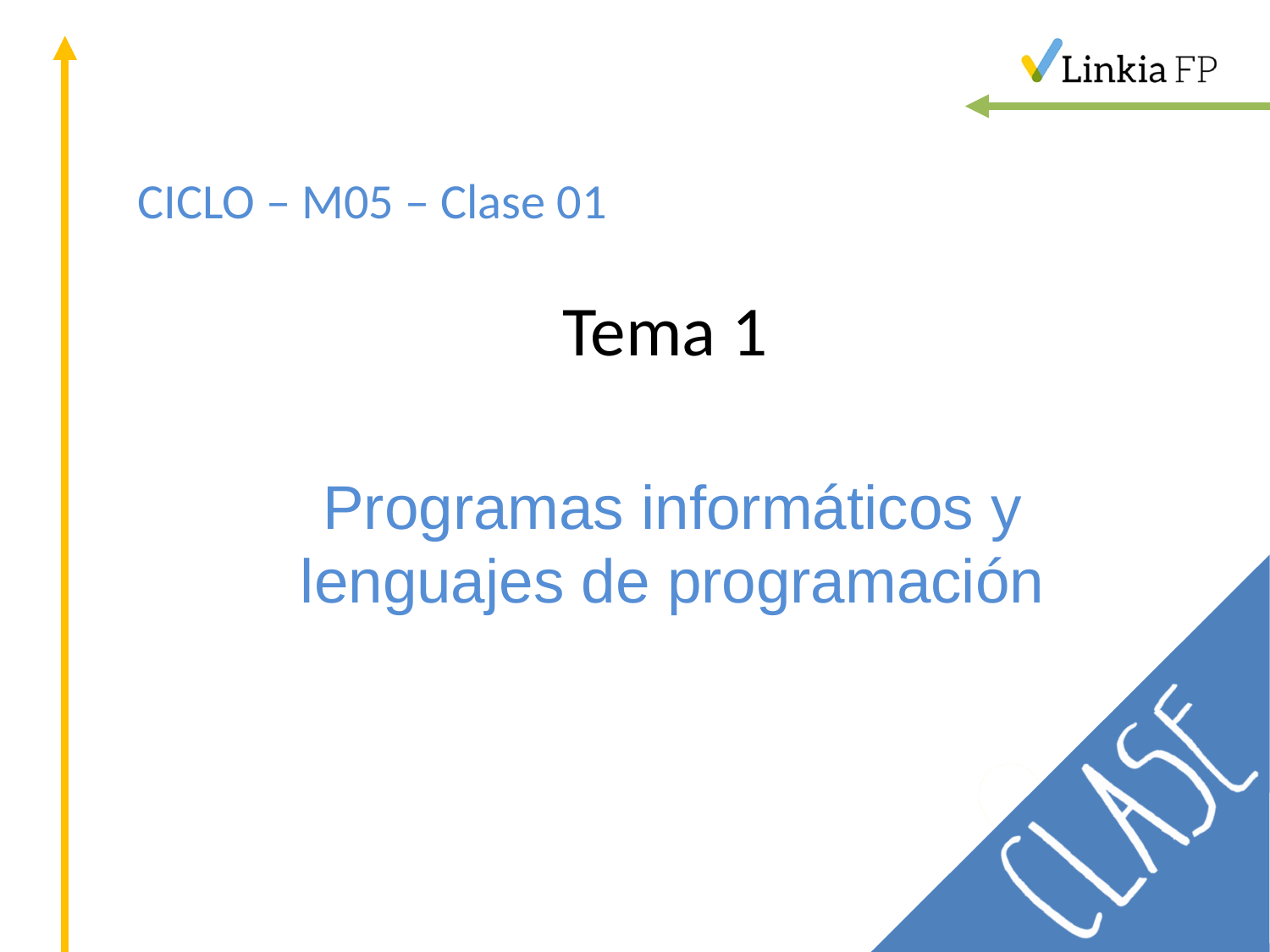

CICLO – M05 – Clase 01
# Tema 1
Programas informáticos y lenguajes de programación